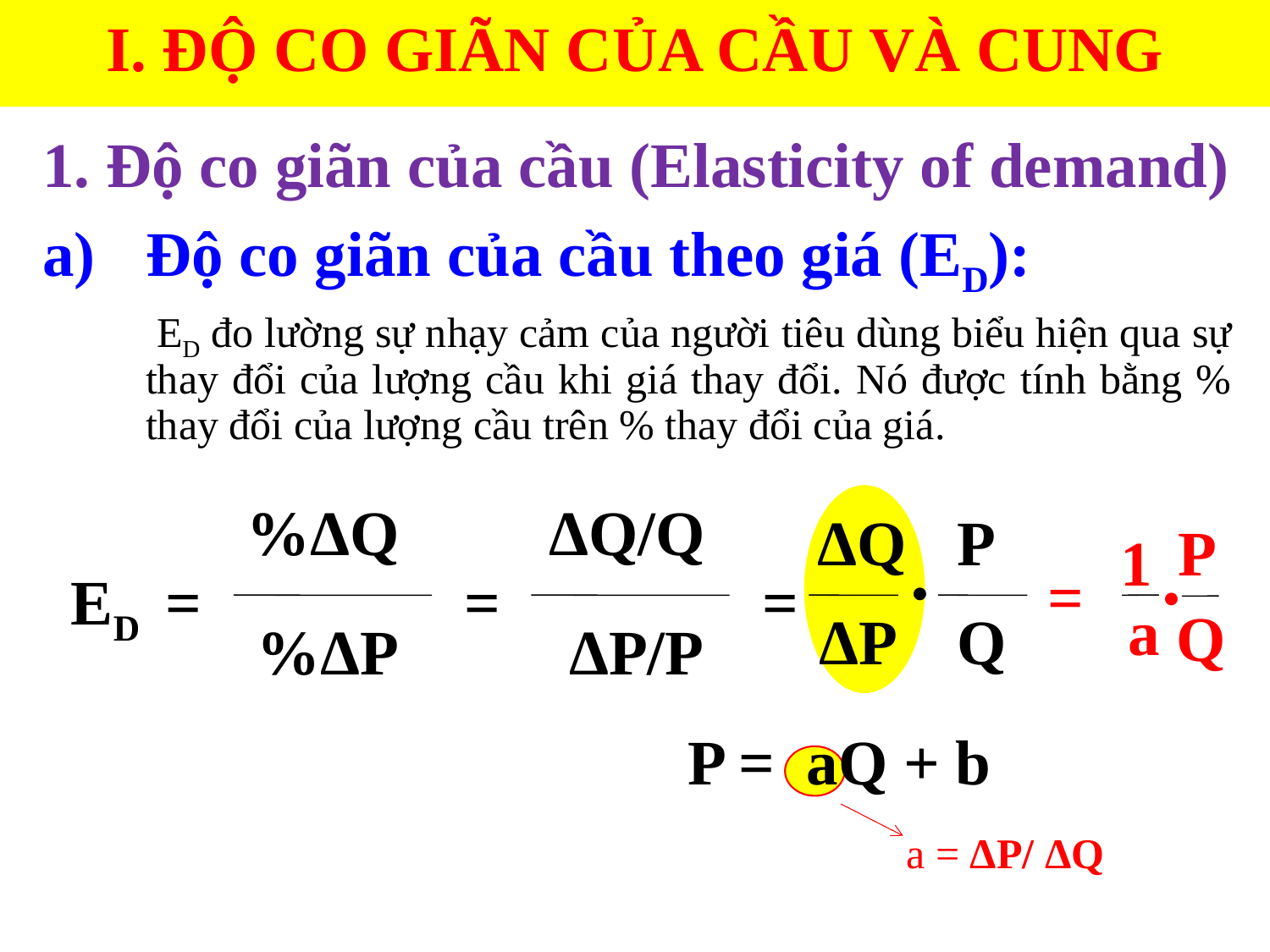

# I. ĐỘ CO GIÃN CỦA CẦU VÀ CUNG
1. Độ co giãn của cầu (Elasticity of demand)
Độ co giãn của cầu theo giá (ED):
	 ED đo lường sự nhạy cảm của người tiêu dùng biểu hiện qua sự thay đổi của lượng cầu khi giá thay đổi. Nó được tính bằng % thay đổi của lượng cầu trên % thay đổi của giá.

ΔQ/Q

ΔQ
 P
.
=
=
ΔP
 Q
ΔP/P
%ΔQ
ED  =
%ΔP
 P
1
.
=
a
 Q
P =  aQ + b

a = ΔP/ ΔQ